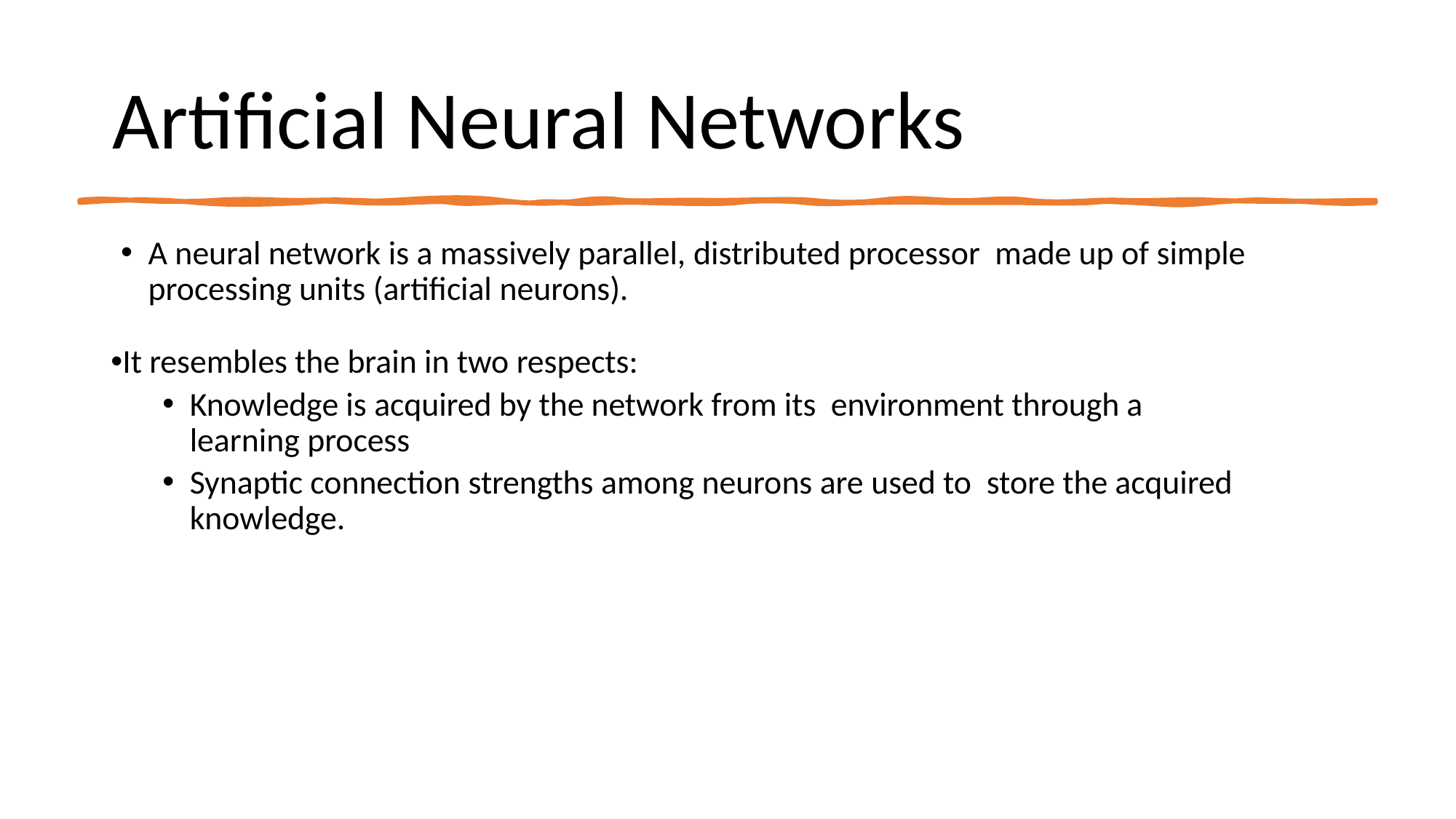

# Artificial Neural Networks

A neural network is a massively parallel, distributed processor  made up of simple processing units (artificial neurons).

It resembles the brain in two respects:
Knowledge is acquired by the network from its  environment through a learning process
Synaptic connection strengths among neurons are used to  store the acquired knowledge.